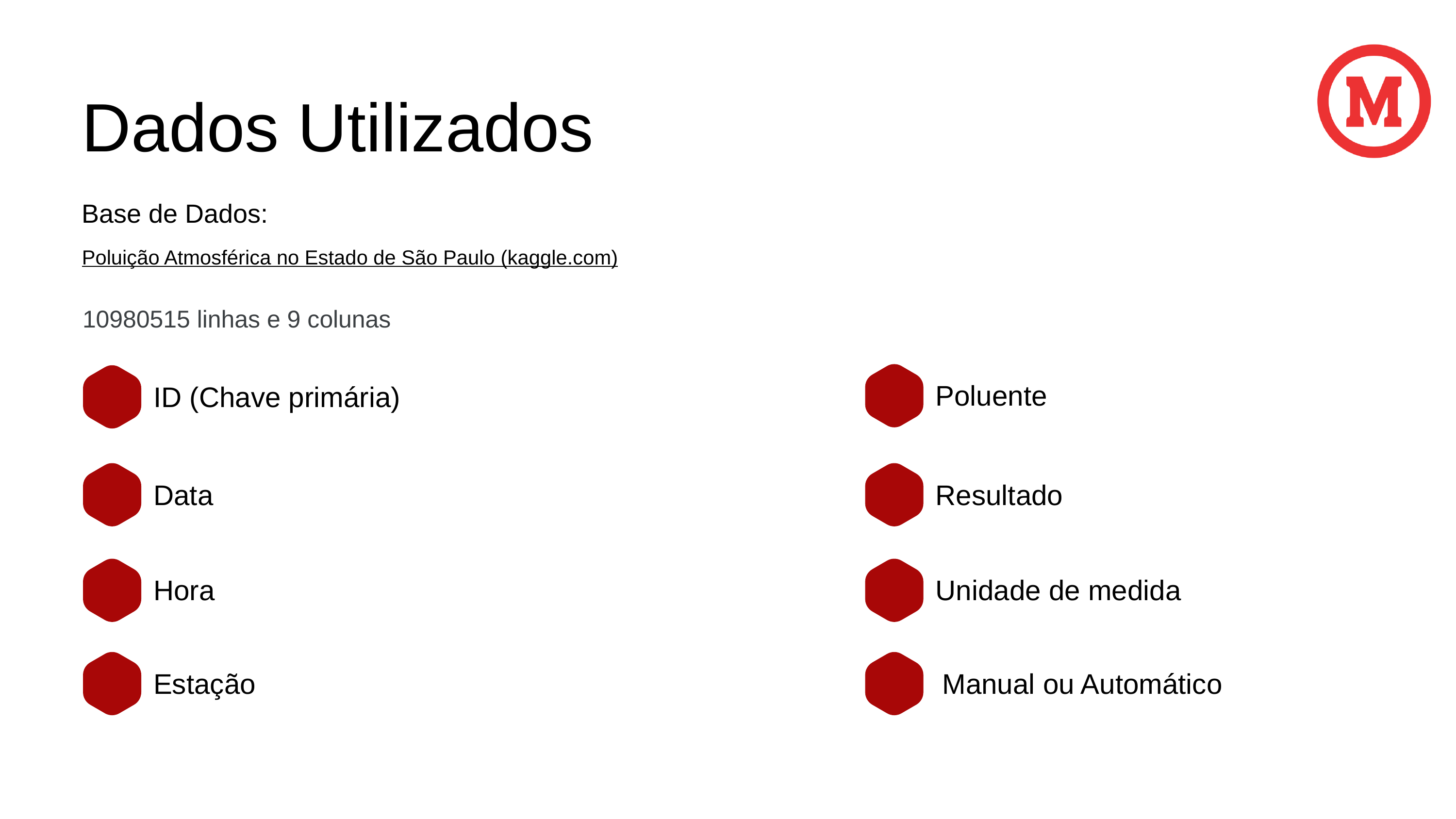

Dados Utilizados
Base de Dados:
Poluição Atmosférica no Estado de São Paulo (kaggle.com)
10980515 linhas e 9 colunas

ID (Chave primária)

Poluente

Resultado

Data

Unidade de medida

Hora

 Manual ou Automático

Estação